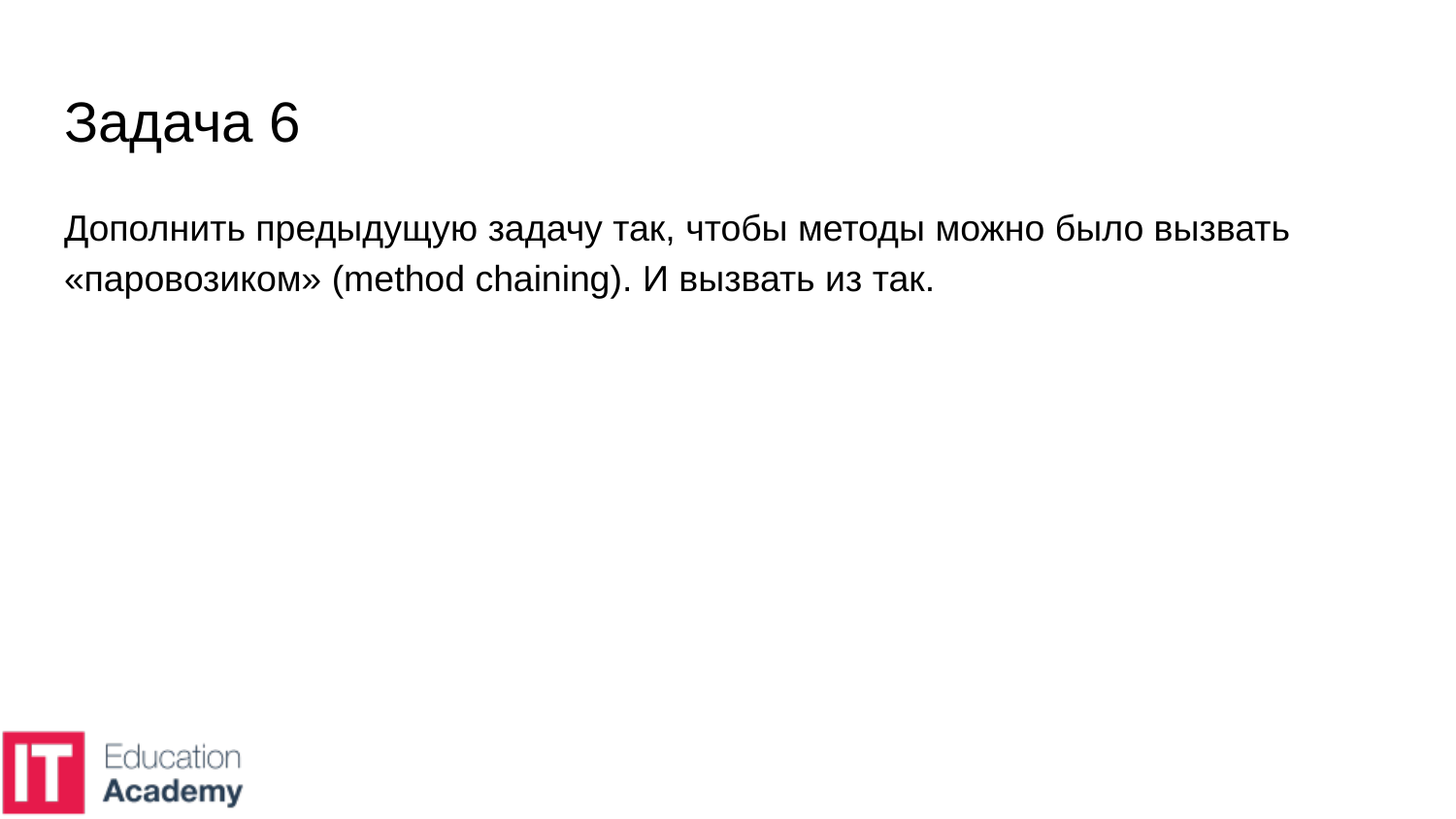

# Задача 6
Дополнить предыдущую задачу так, чтобы методы можно было вызвать «паровозиком» (method chaining). И вызвать из так.